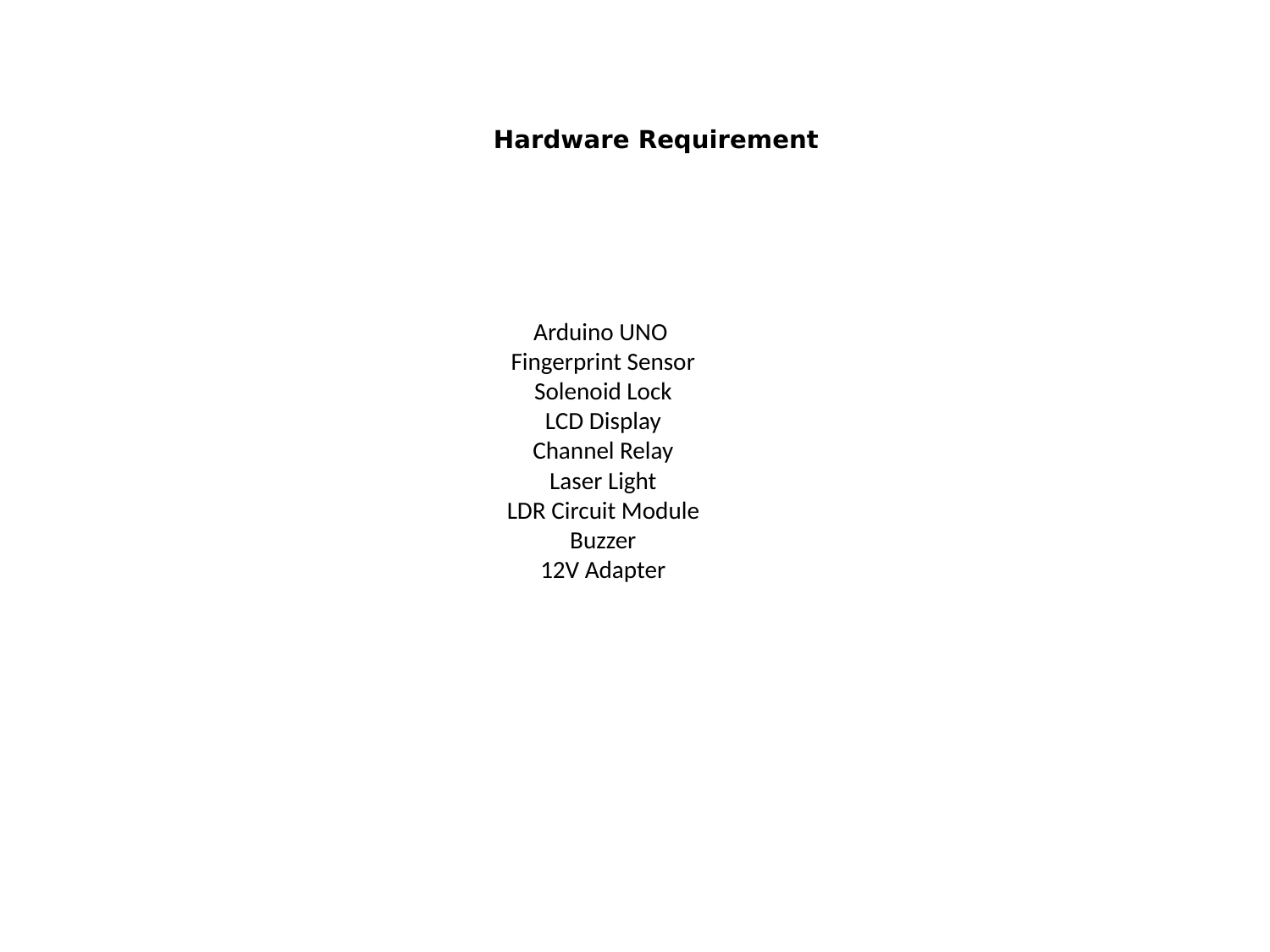

Hardware Requirement
# Arduino UNO Fingerprint Sensor Solenoid Lock LCD Display Channel Relay Laser Light LDR Circuit Module Buzzer 12V Adapter